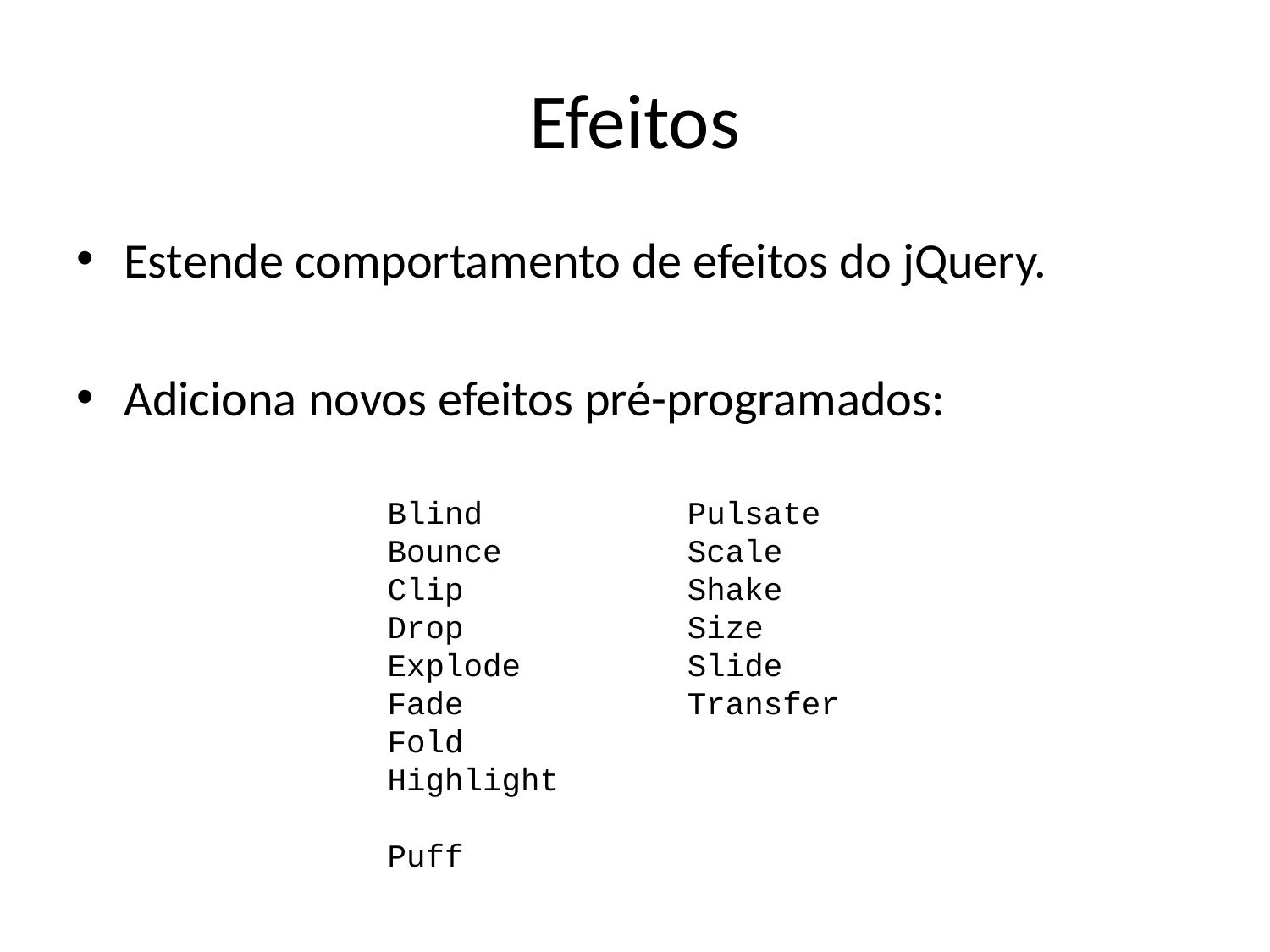

# Efeitos
Estende comportamento de efeitos do jQuery.

Adiciona novos efeitos pré-programados:

Blind
Bounce
Clip
Drop
Explode
Fade
Fold
Highlight

Puff
Pulsate
Scale
Shake
Size
Slide
Transfer